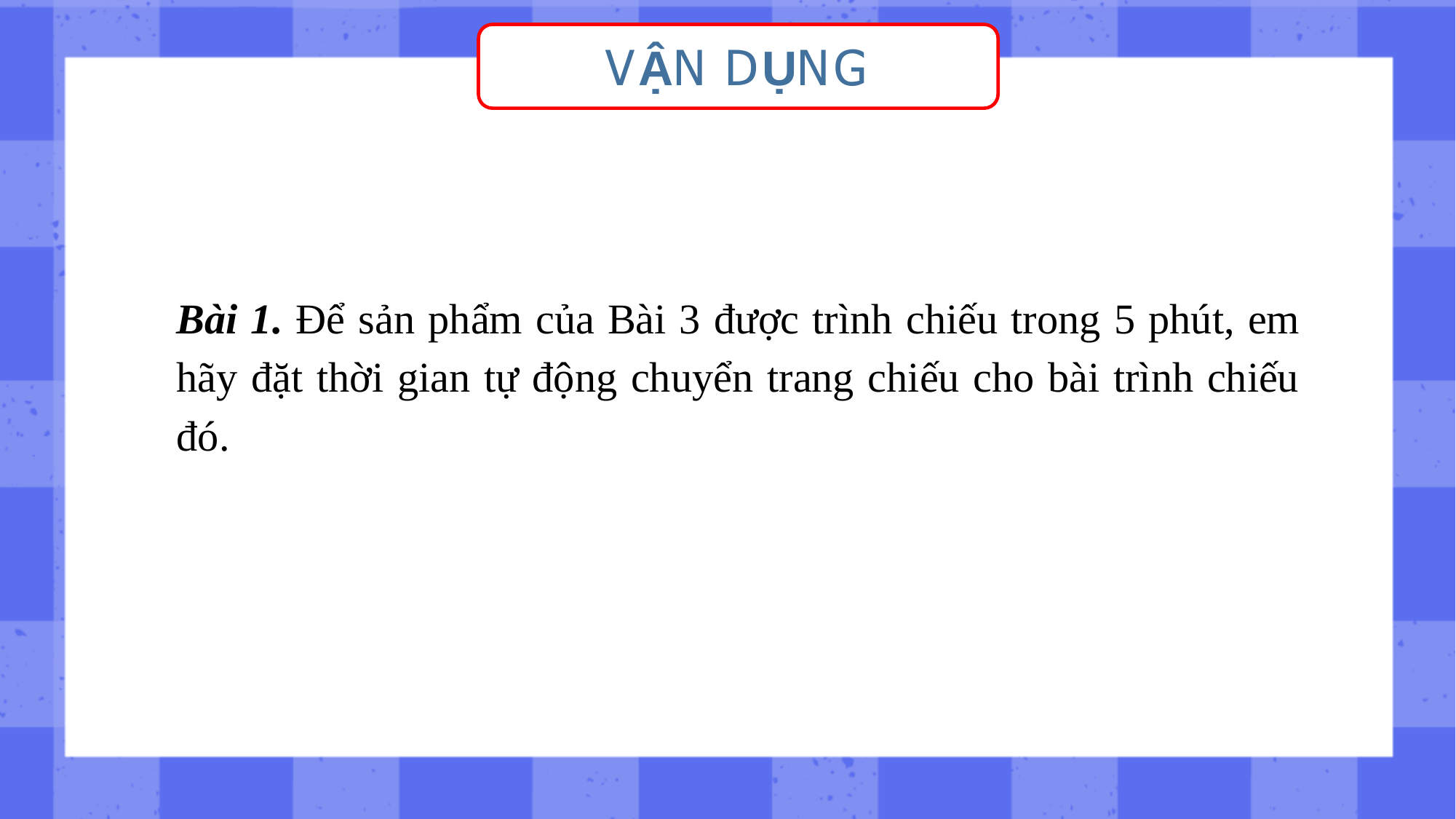

VẬN DỤNG
Bài 1. Để sản phẩm của Bài 3 được trình chiếu trong 5 phút, em hãy đặt thời gian tự động chuyển trang chiếu cho bài trình chiếu đó.